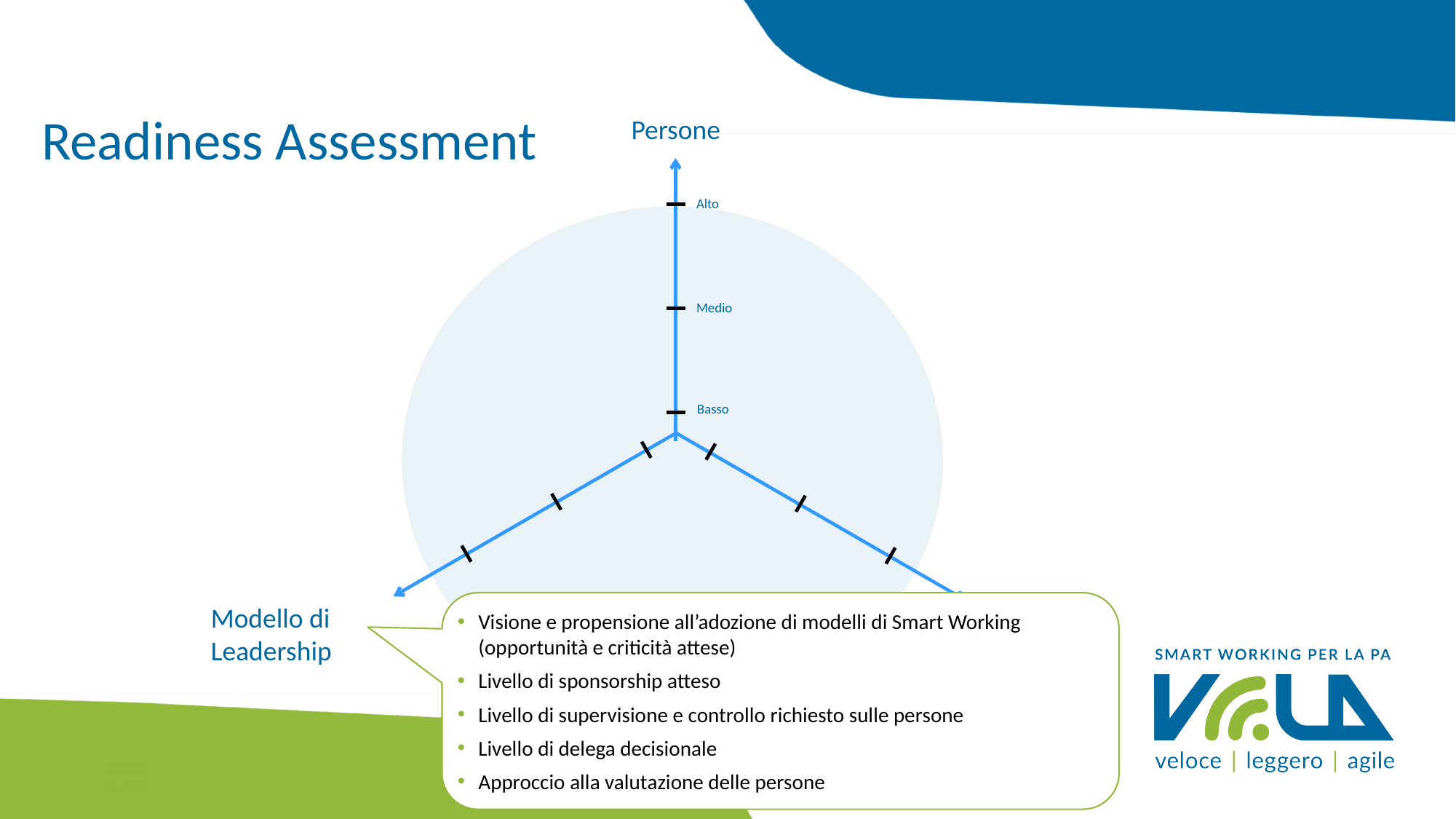

Readiness Assessment
Persone

Modello di
Leadership
Attività
lavorative
Alto
Medio
Basso
Visione e propensione all’adozione di modelli di Smart Working (opportunità e criticità attese)
Livello di sponsorship atteso
Livello di supervisione e controllo richiesto sulle persone
Livello di delega decisionale
Approccio alla valutazione delle persone